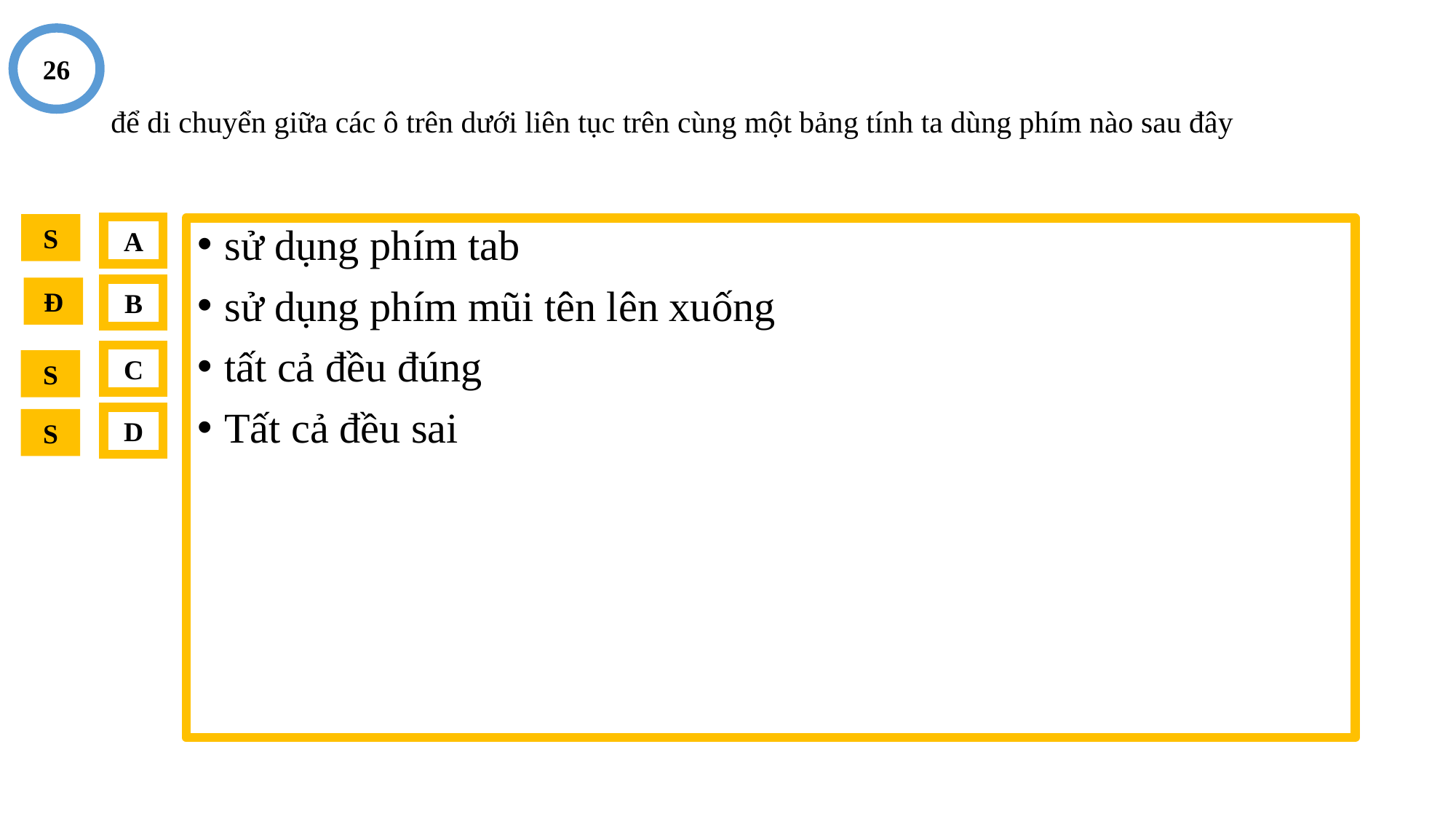

26
# để di chuyển giữa các ô trên dưới liên tục trên cùng một bảng tính ta dùng phím nào sau đây
S
A
sử dụng phím tab
sử dụng phím mũi tên lên xuống
tất cả đều đúng
Tất cả đều sai
Đ
B
C
S
D
S